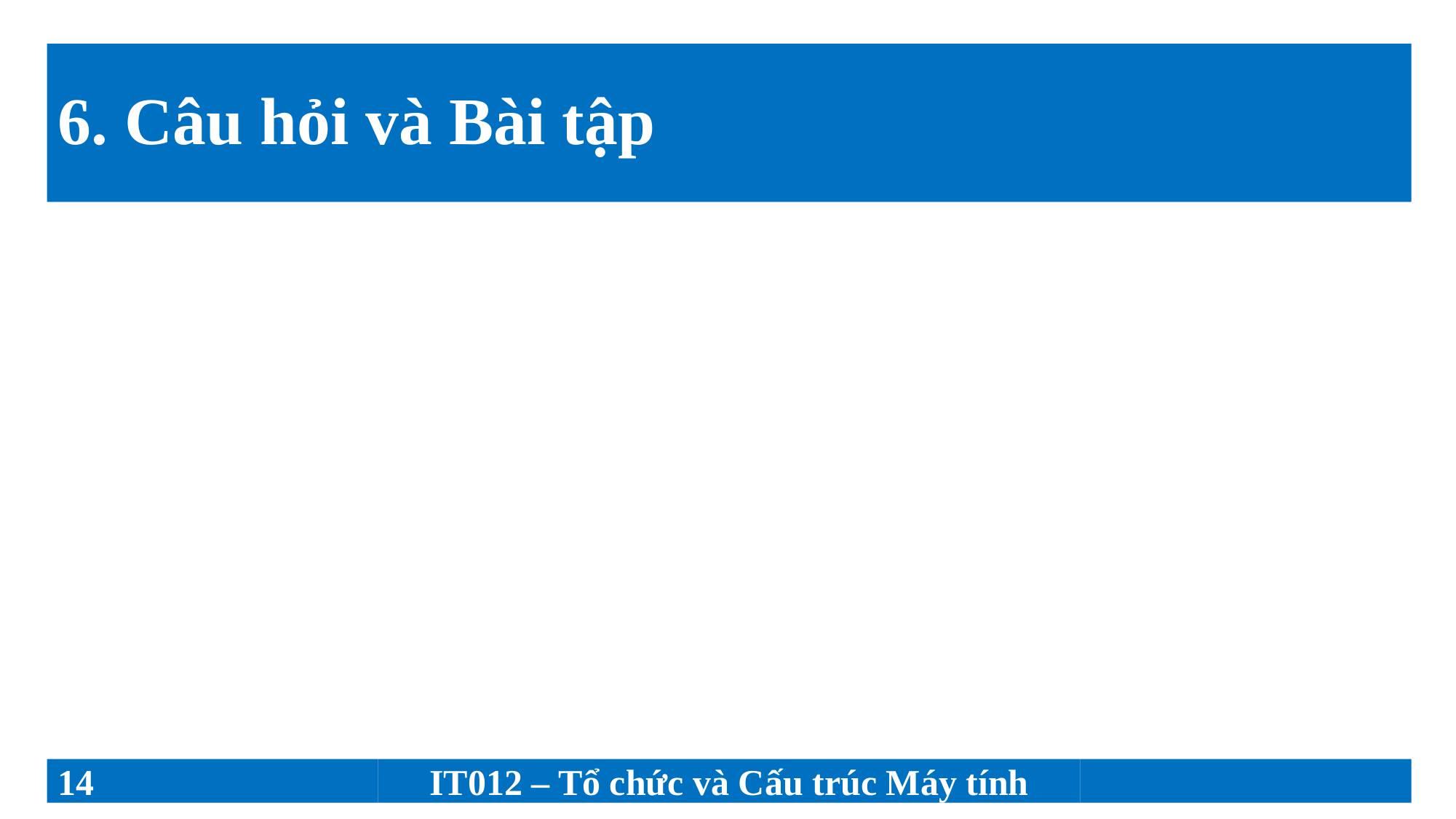

# 6. Câu hỏi và Bài tập

14